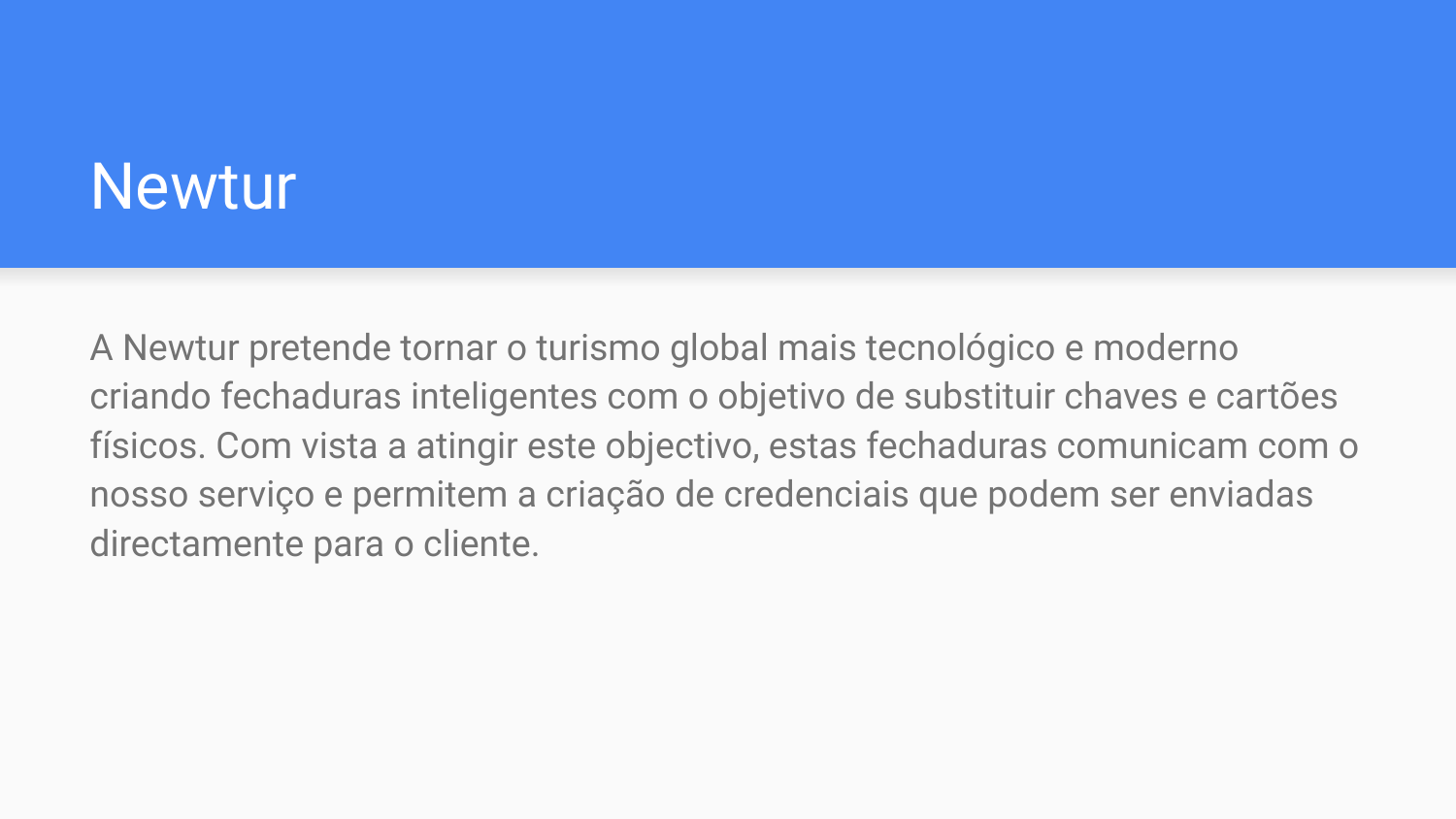

# Newtur
A Newtur pretende tornar o turismo global mais tecnológico e moderno criando fechaduras inteligentes com o objetivo de substituir chaves e cartões físicos. Com vista a atingir este objectivo, estas fechaduras comunicam com o nosso serviço e permitem a criação de credenciais que podem ser enviadas directamente para o cliente.